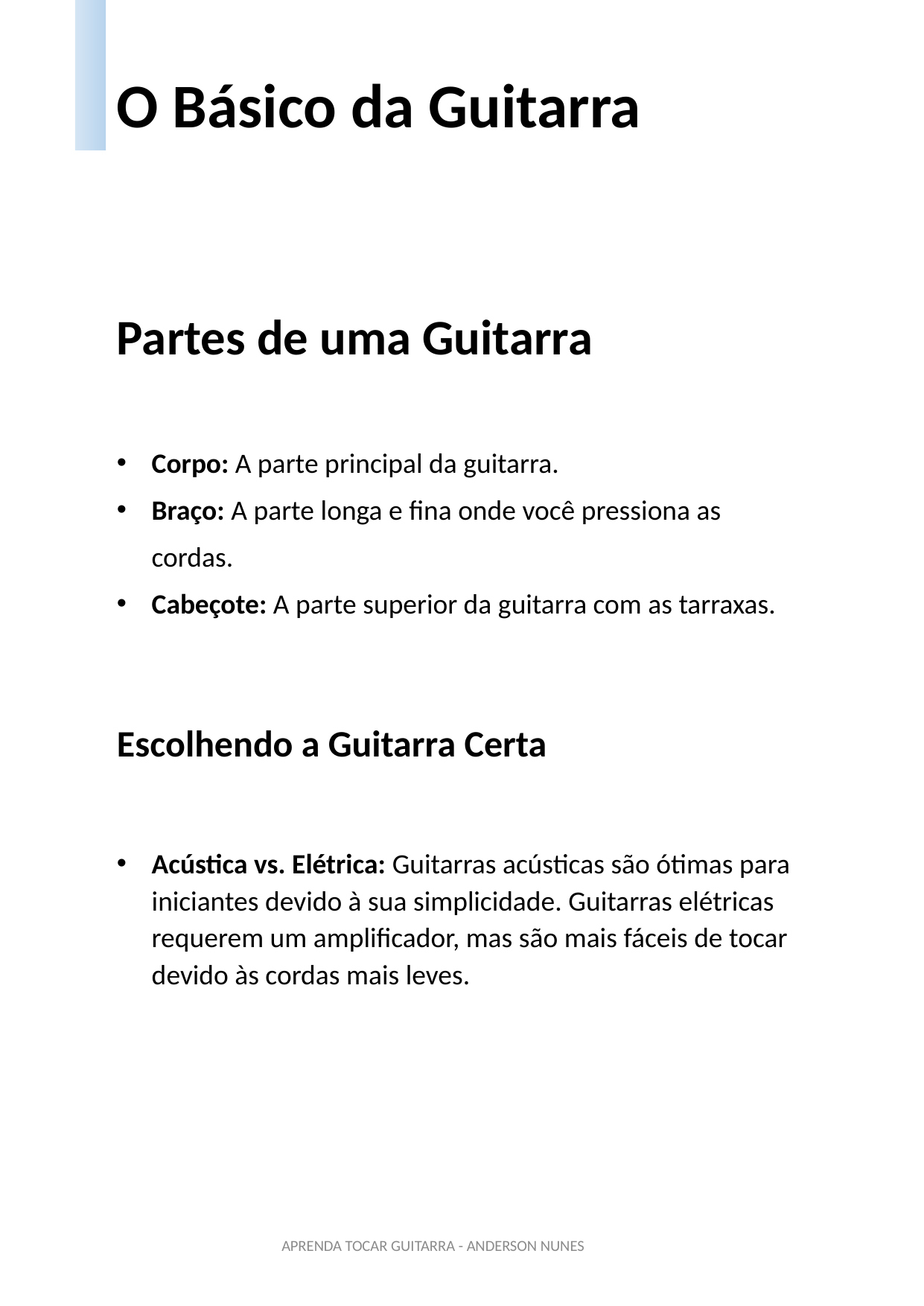

O Básico da Guitarra
Partes de uma Guitarra

Corpo: A parte principal da guitarra.
Braço: A parte longa e fina onde você pressiona as cordas.
Cabeçote: A parte superior da guitarra com as tarraxas.

Escolhendo a Guitarra Certa

Acústica vs. Elétrica: Guitarras acústicas são ótimas para iniciantes devido à sua simplicidade. Guitarras elétricas requerem um amplificador, mas são mais fáceis de tocar devido às cordas mais leves.
6
APRENDA TOCAR GUITARRA - ANDERSON NUNES